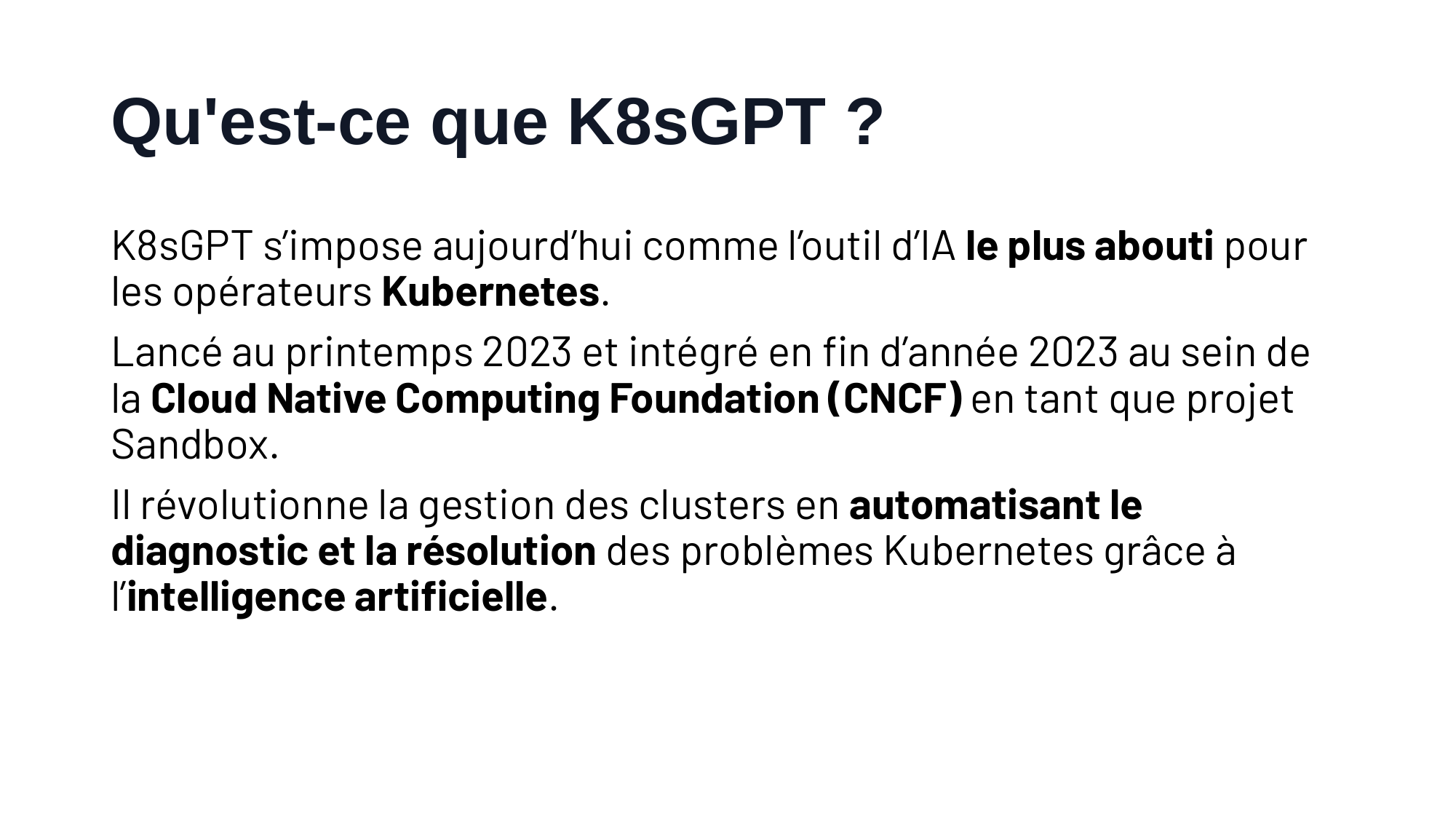

# Qu'est-ce que K8sGPT ?
K8sGPT s’impose aujourd’hui comme l’outil d’IA le plus abouti pour les opérateurs Kubernetes.
Lancé au printemps 2023 et intégré en fin d’année 2023 au sein de la Cloud Native Computing Foundation (CNCF) en tant que projet Sandbox.
Il révolutionne la gestion des clusters en automatisant le diagnostic et la résolution des problèmes Kubernetes grâce à l’intelligence artificielle.